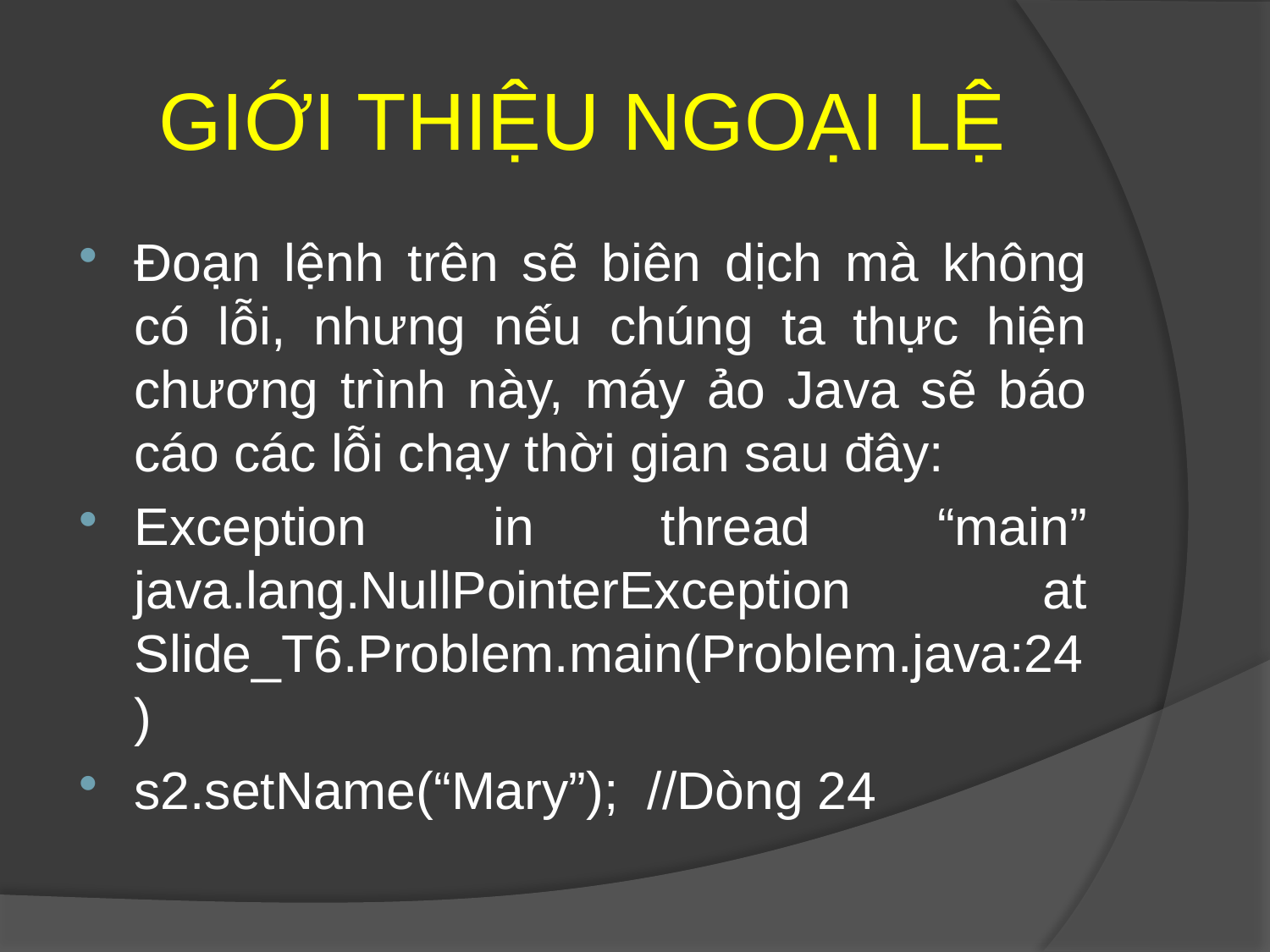

# GIỚI THIỆU NGOẠI LỆ
Đoạn lệnh trên sẽ biên dịch mà không có lỗi, nhưng nếu chúng ta thực hiện chương trình này, máy ảo Java sẽ báo cáo các lỗi chạy thời gian sau đây:
Exception in thread “main” java.lang.NullPointerException at Slide_T6.Problem.main(Problem.java:24)
s2.setName(“Mary”);  //Dòng 24